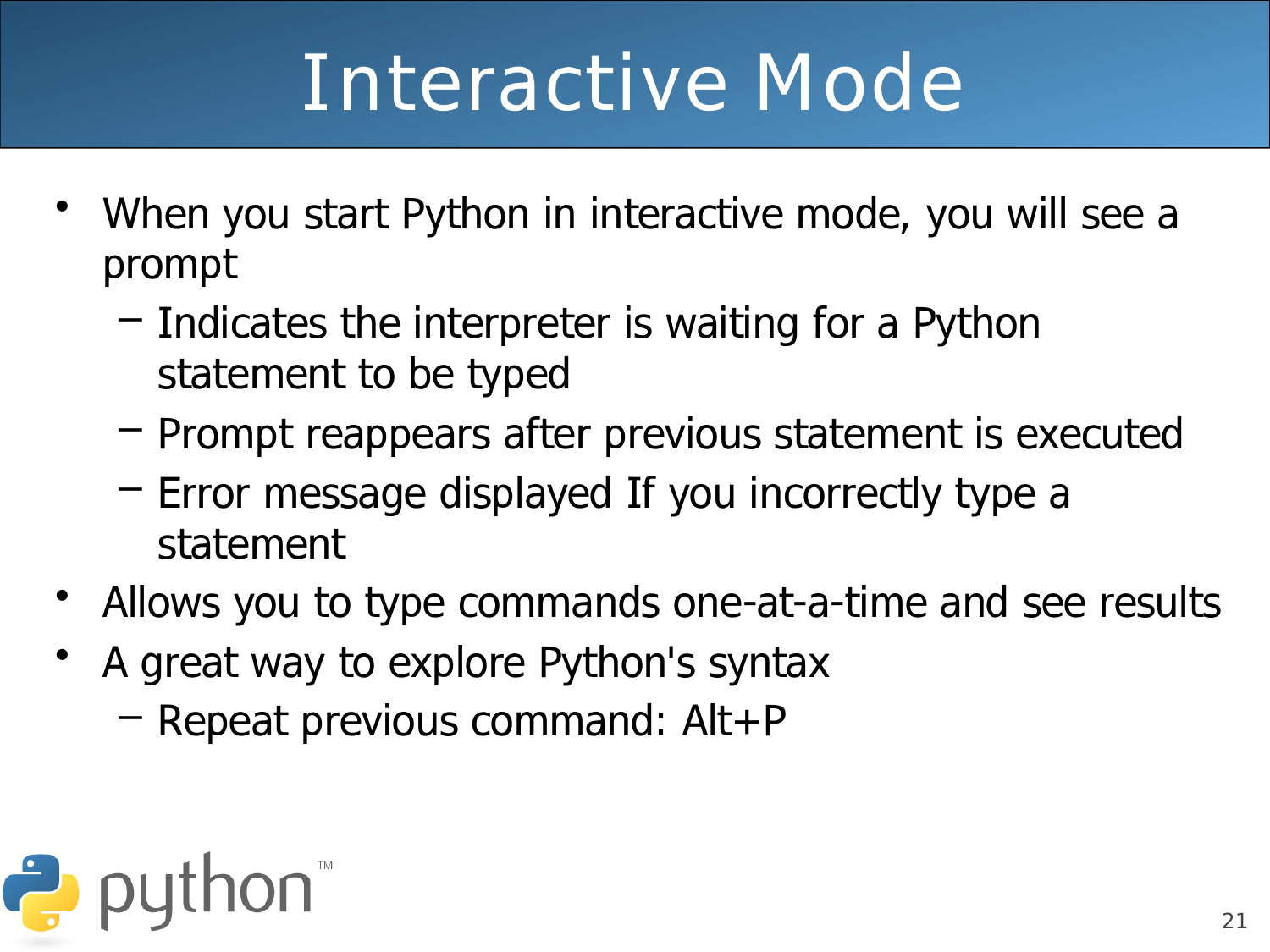

# Interactive Mode
When you start Python in interactive mode, you will see a prompt
Indicates the interpreter is waiting for a Python statement to be typed
Prompt reappears after previous statement is executed
Error message displayed If you incorrectly type a statement
Allows you to type commands one-at-a-time and see results
A great way to explore Python's syntax
Repeat previous command: Alt+P